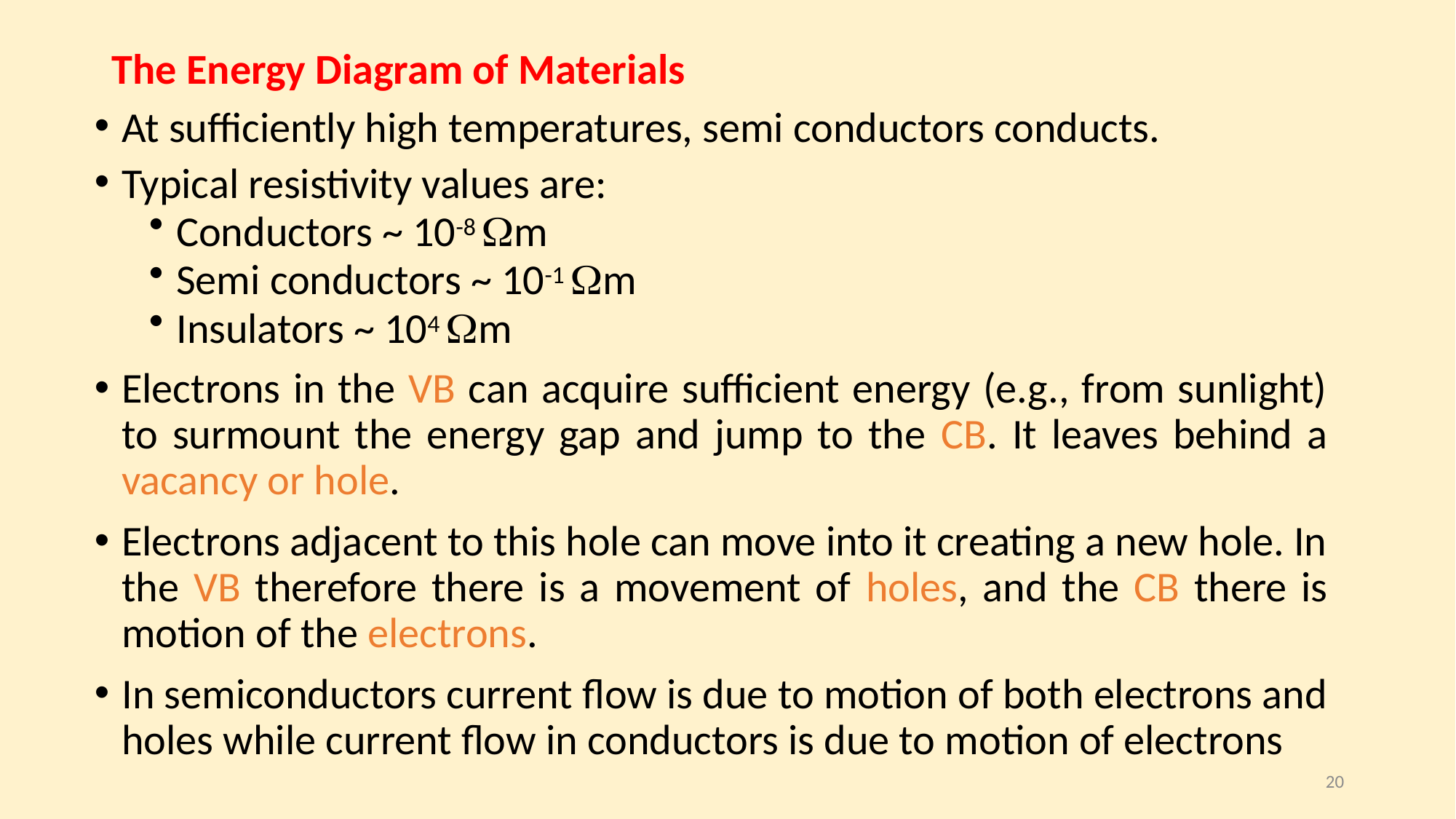

# The Energy Diagram of Materials
At sufficiently high temperatures, semi conductors conducts.
Typical resistivity values are:
Conductors ~ 10-8 Ωm
Semi conductors ~ 10-1 Ωm
Insulators ~ 104 Ωm
Electrons in the VB can acquire sufficient energy (e.g., from sunlight) to surmount the energy gap and jump to the CB. It leaves behind a vacancy or hole.
Electrons adjacent to this hole can move into it creating a new hole. In the VB therefore there is a movement of holes, and the CB there is motion of the electrons.
In semiconductors current flow is due to motion of both electrons and holes while current flow in conductors is due to motion of electrons

20